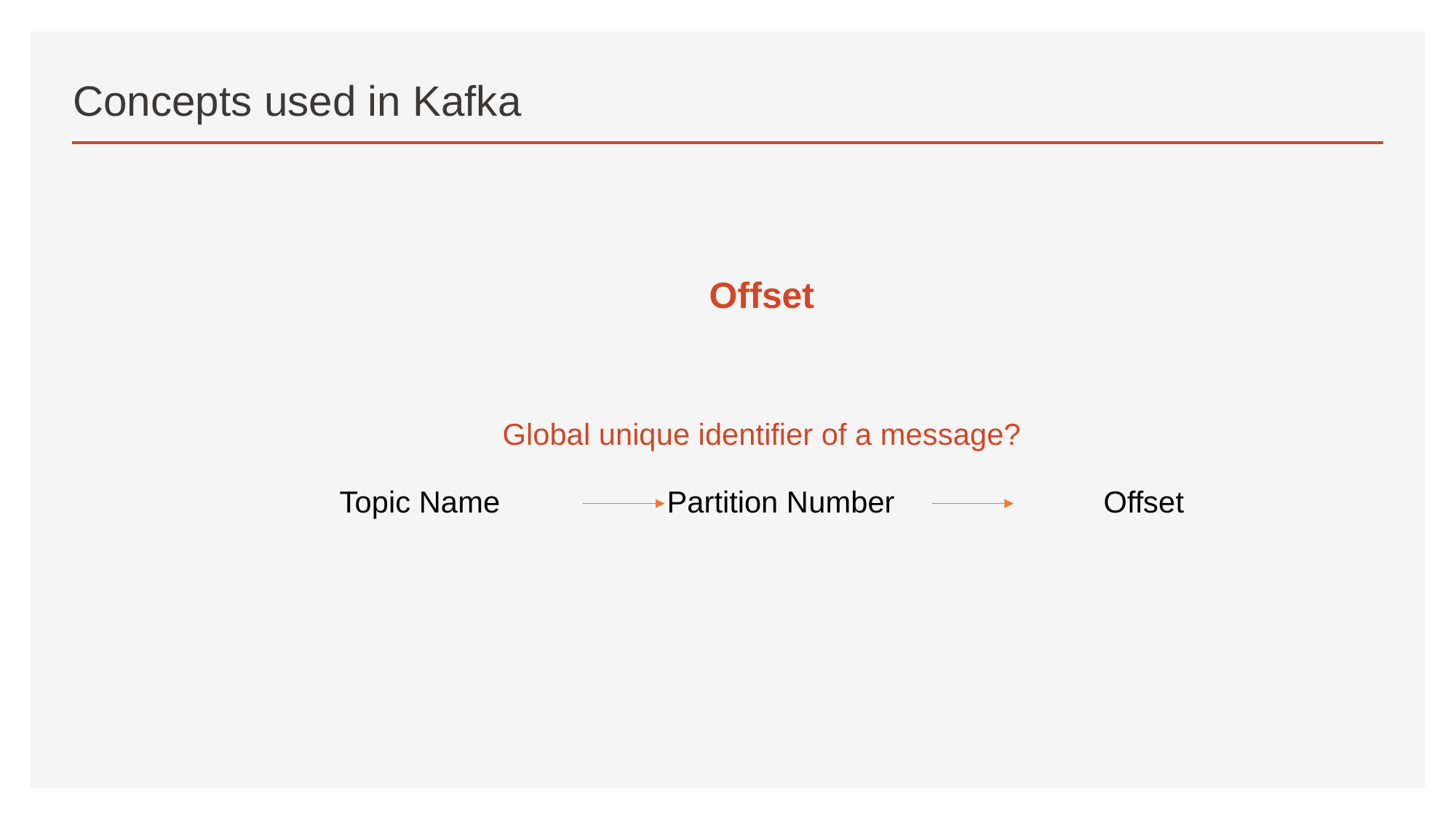

# Concepts used in Kafka
Offset

Global unique identifier of a message?
Topic Name		Partition Number		Offset